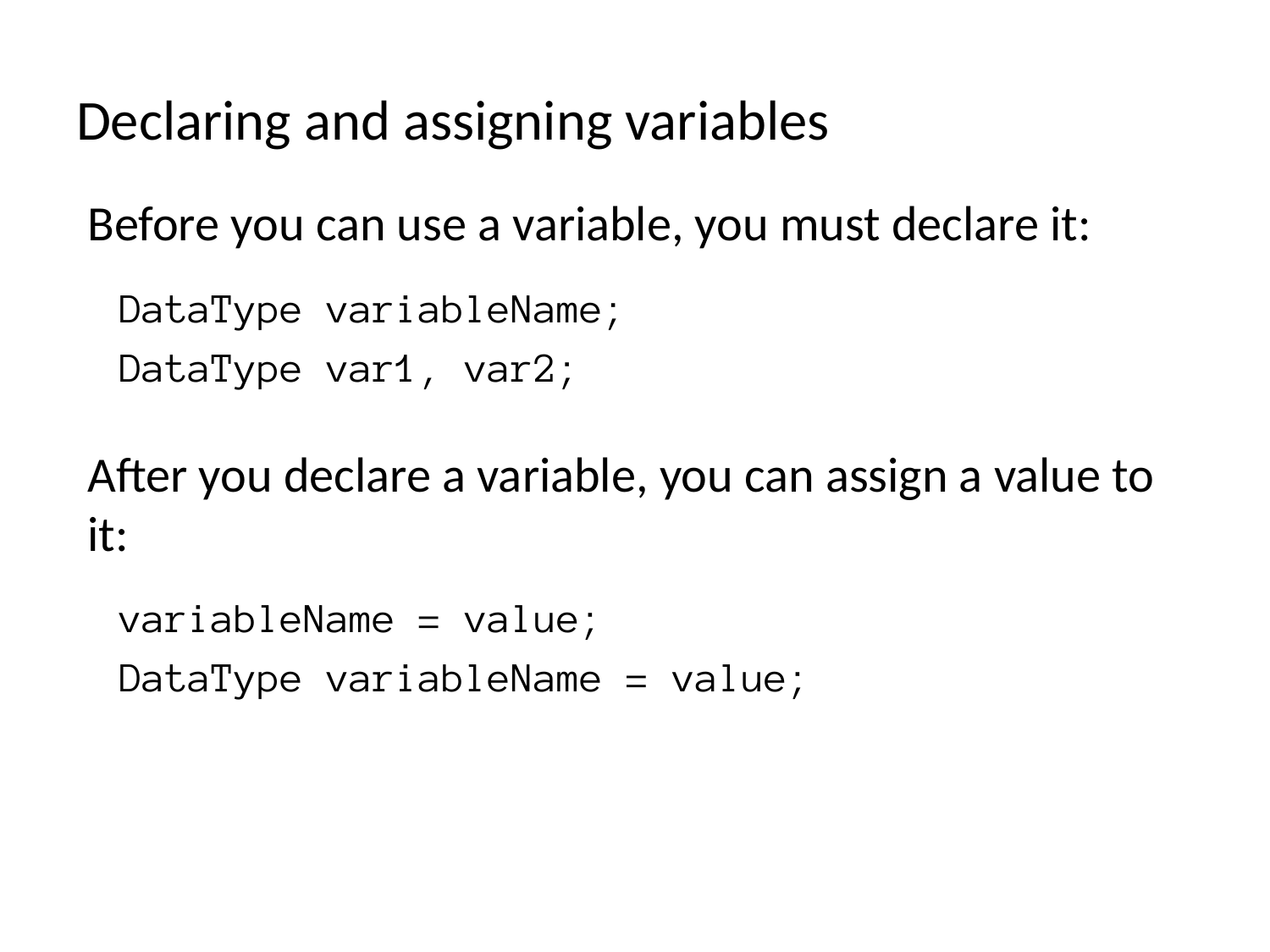

# Declaring and assigning variables
Before you can use a variable, you must declare it:
DataType variableName;
DataType var1, var2;
After you declare a variable, you can assign a value to it:
variableName = value;
DataType variableName = value;